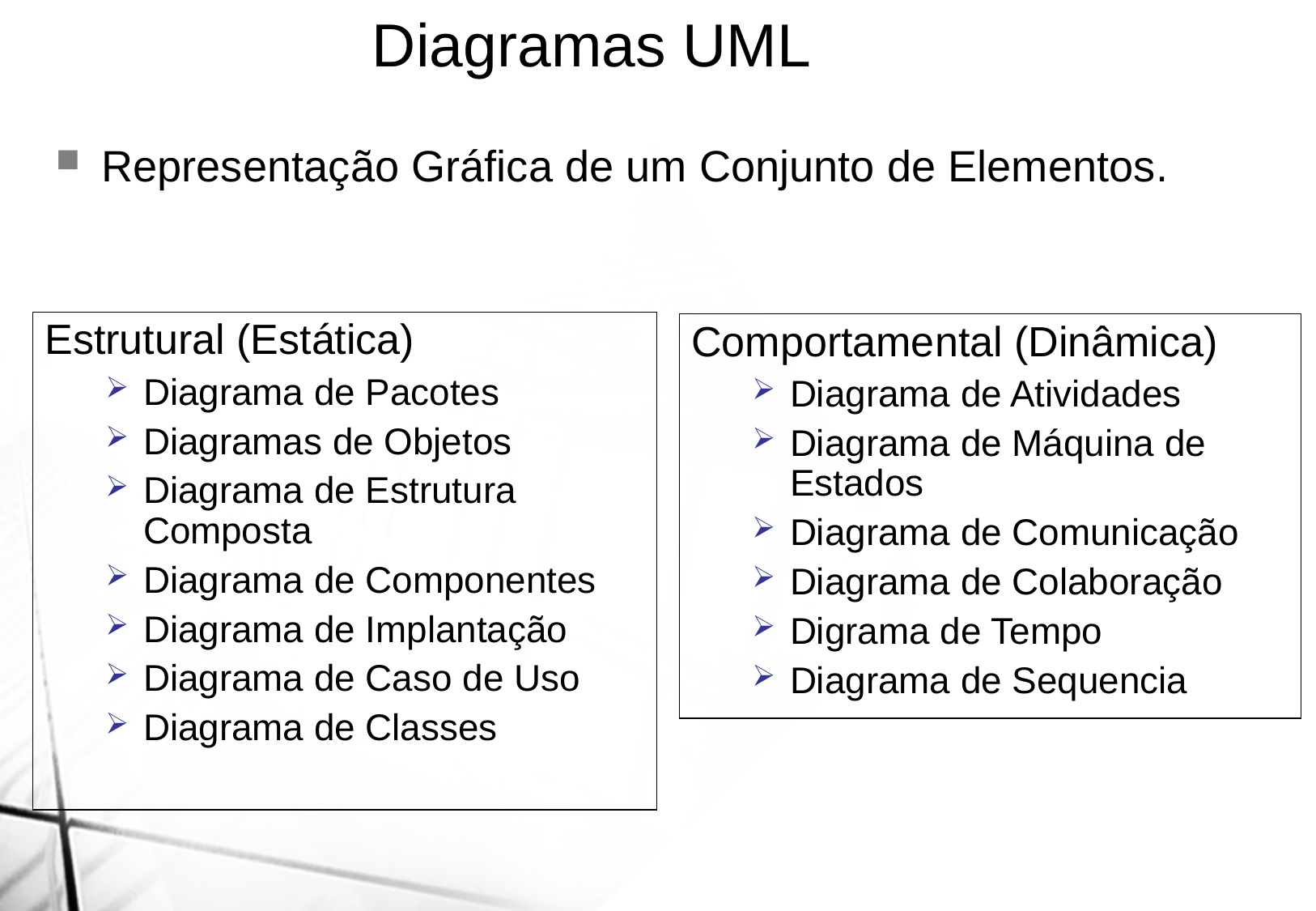

Diagramas UML
Representação Gráfica de um Conjunto de Elementos.
Estrutural (Estática)
Diagrama de Pacotes
Diagramas de Objetos
Diagrama de Estrutura Composta
Diagrama de Componentes
Diagrama de Implantação
Diagrama de Caso de Uso
Diagrama de Classes
Comportamental (Dinâmica)
Diagrama de Atividades
Diagrama de Máquina de Estados
Diagrama de Comunicação
Diagrama de Colaboração
Digrama de Tempo
Diagrama de Sequencia